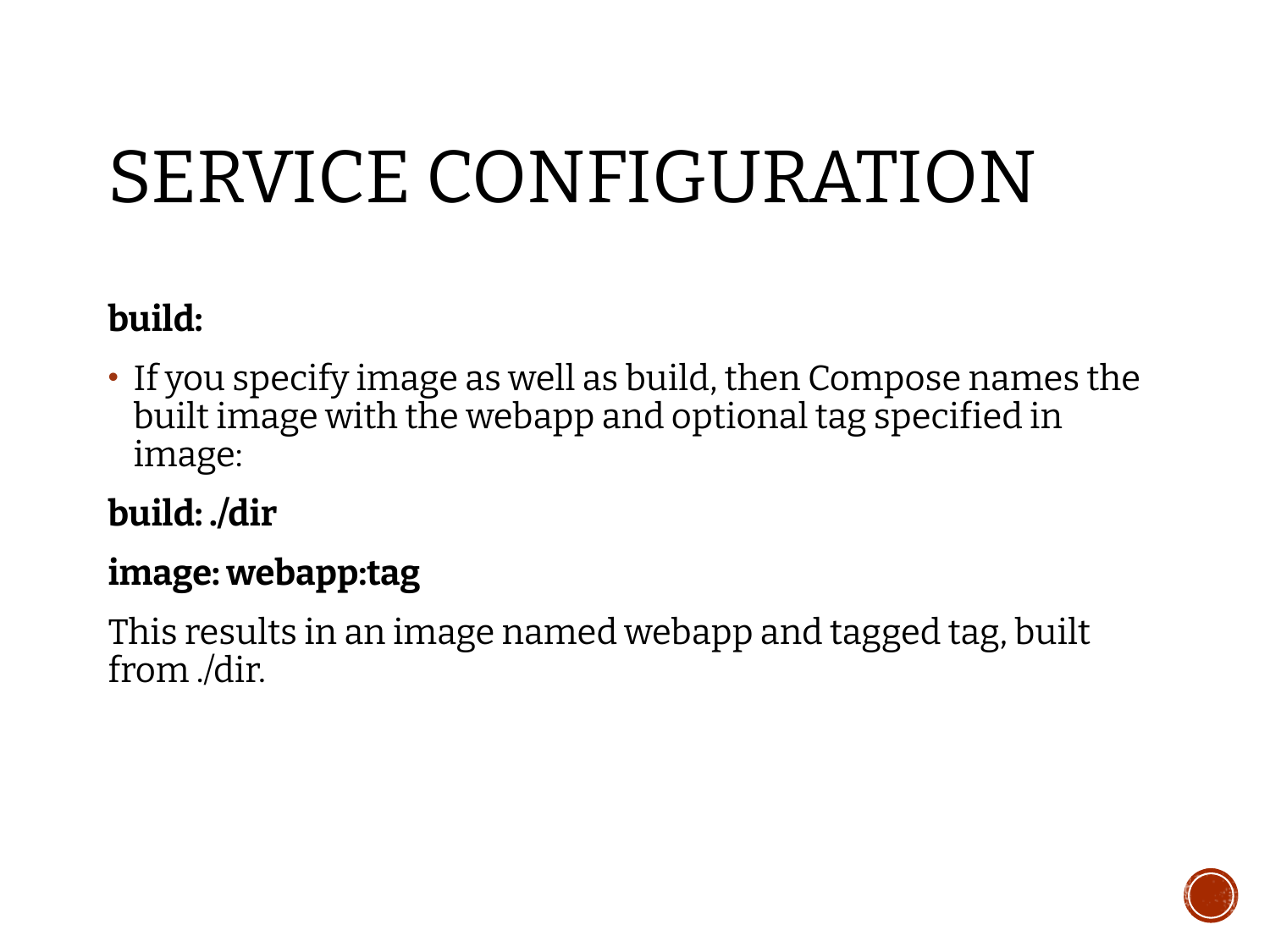

# Service configuration
build:
If you specify image as well as build, then Compose names the built image with the webapp and optional tag specified in image:
build: ./dir
image: webapp:tag
This results in an image named webapp and tagged tag, built from ./dir.